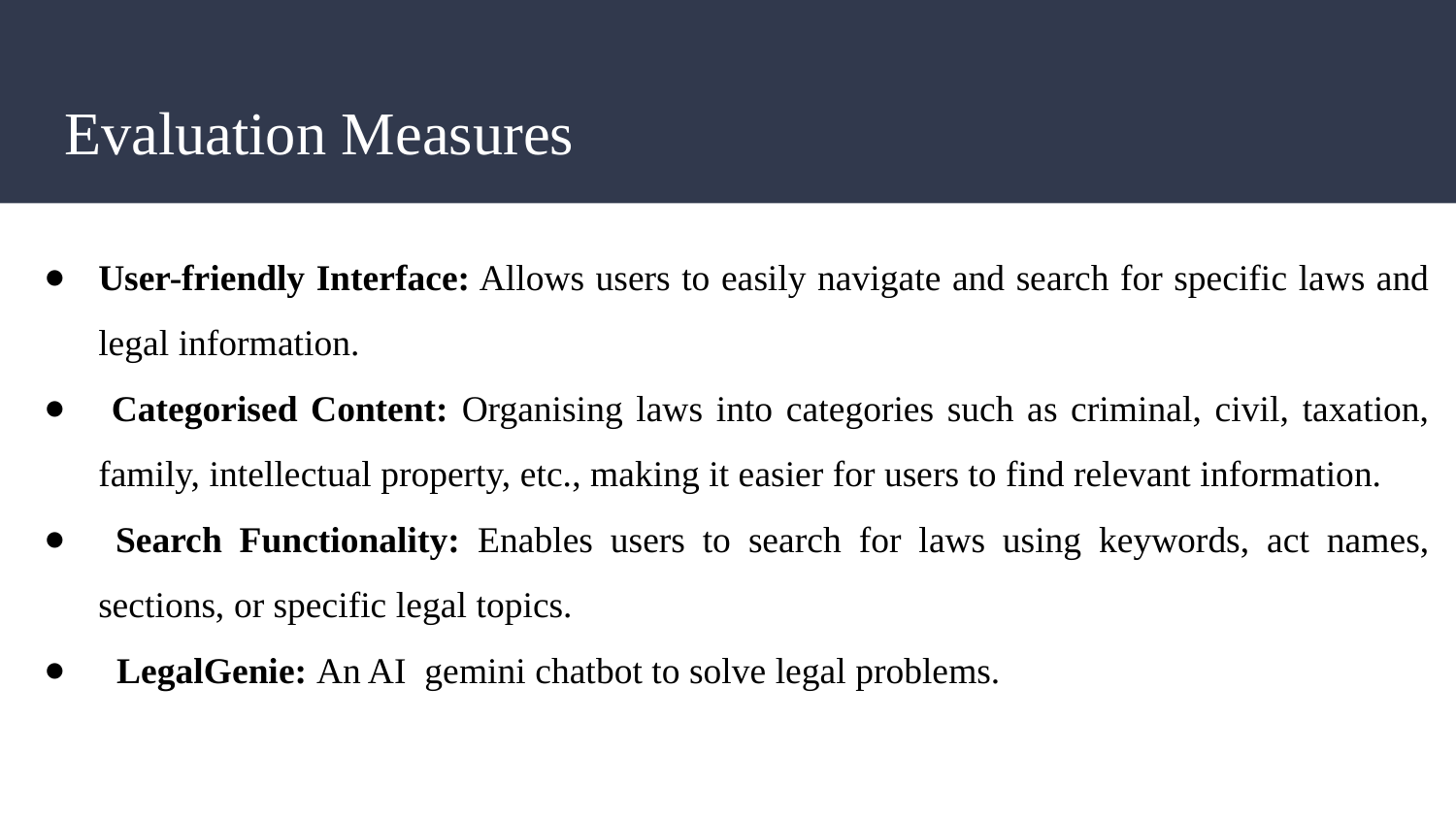

# Evaluation Measures
User-friendly Interface: Allows users to easily navigate and search for specific laws and legal information.
 Categorised Content: Organising laws into categories such as criminal, civil, taxation, family, intellectual property, etc., making it easier for users to find relevant information.
 Search Functionality: Enables users to search for laws using keywords, act names, sections, or specific legal topics.
  LegalGenie: An AI  gemini chatbot to solve legal problems.